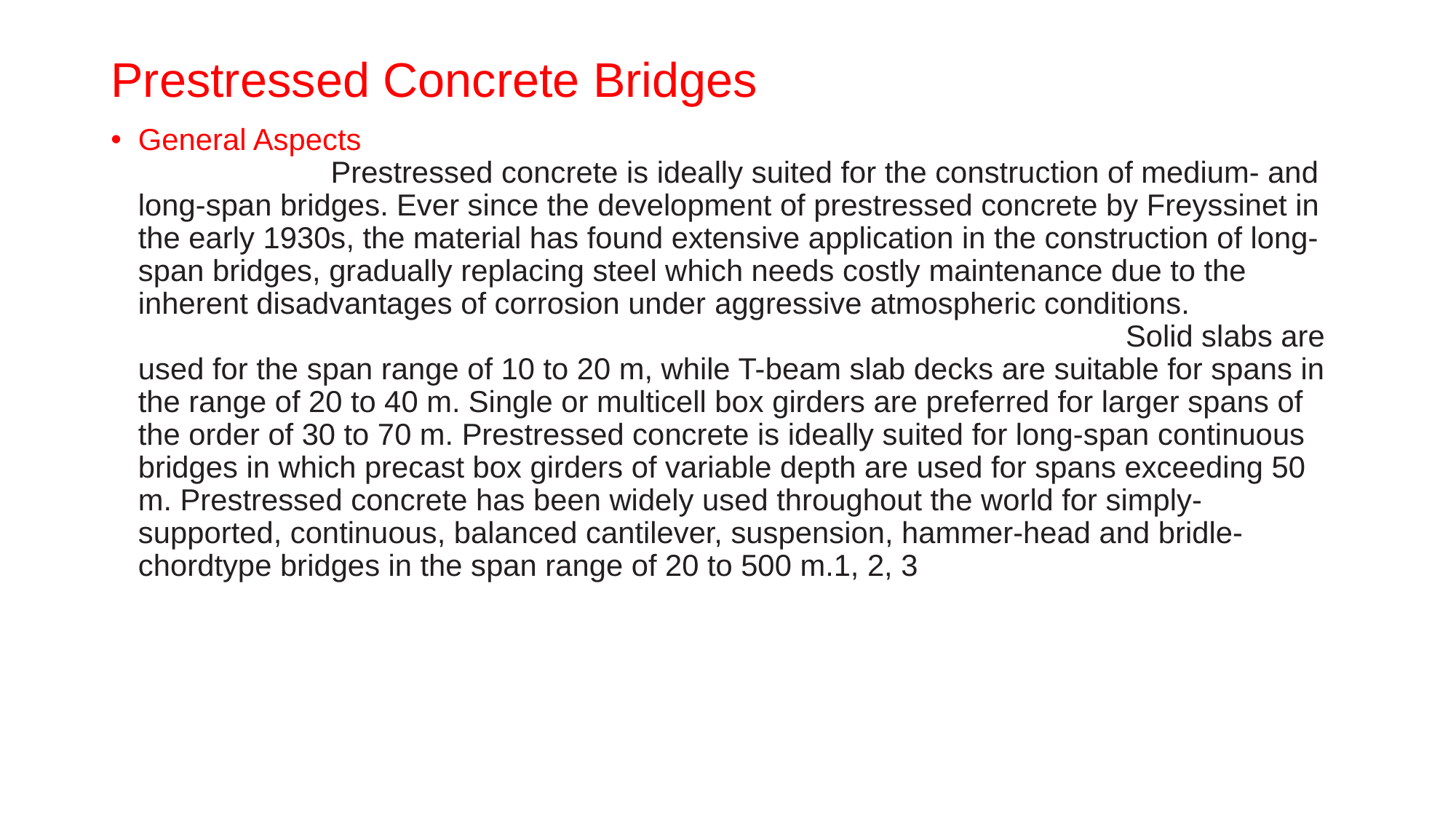

# Prestressed Concrete Bridges
General Aspects                                                                                                                                             Prestressed concrete is ideally suited for the construction of medium- and long-span bridges. Ever since the development of prestressed concrete by Freyssinet in the early 1930s, the material has found extensive application in the construction of long-span bridges, gradually replacing steel which needs costly maintenance due to the inherent disadvantages of corrosion under aggressive atmospheric conditions.                                                                                                                                         Solid slabs are used for the span range of 10 to 20 m, while T-beam slab decks are suitable for spans in the range of 20 to 40 m. Single or multicell box girders are preferred for larger spans of the order of 30 to 70 m. Prestressed concrete is ideally suited for long-span continuous bridges in which precast box girders of variable depth are used for spans exceeding 50 m. Prestressed concrete has been widely used throughout the world for simply-supported, continuous, balanced cantilever, suspension, hammer-head and bridle-chordtype bridges in the span range of 20 to 500 m.1, 2, 3